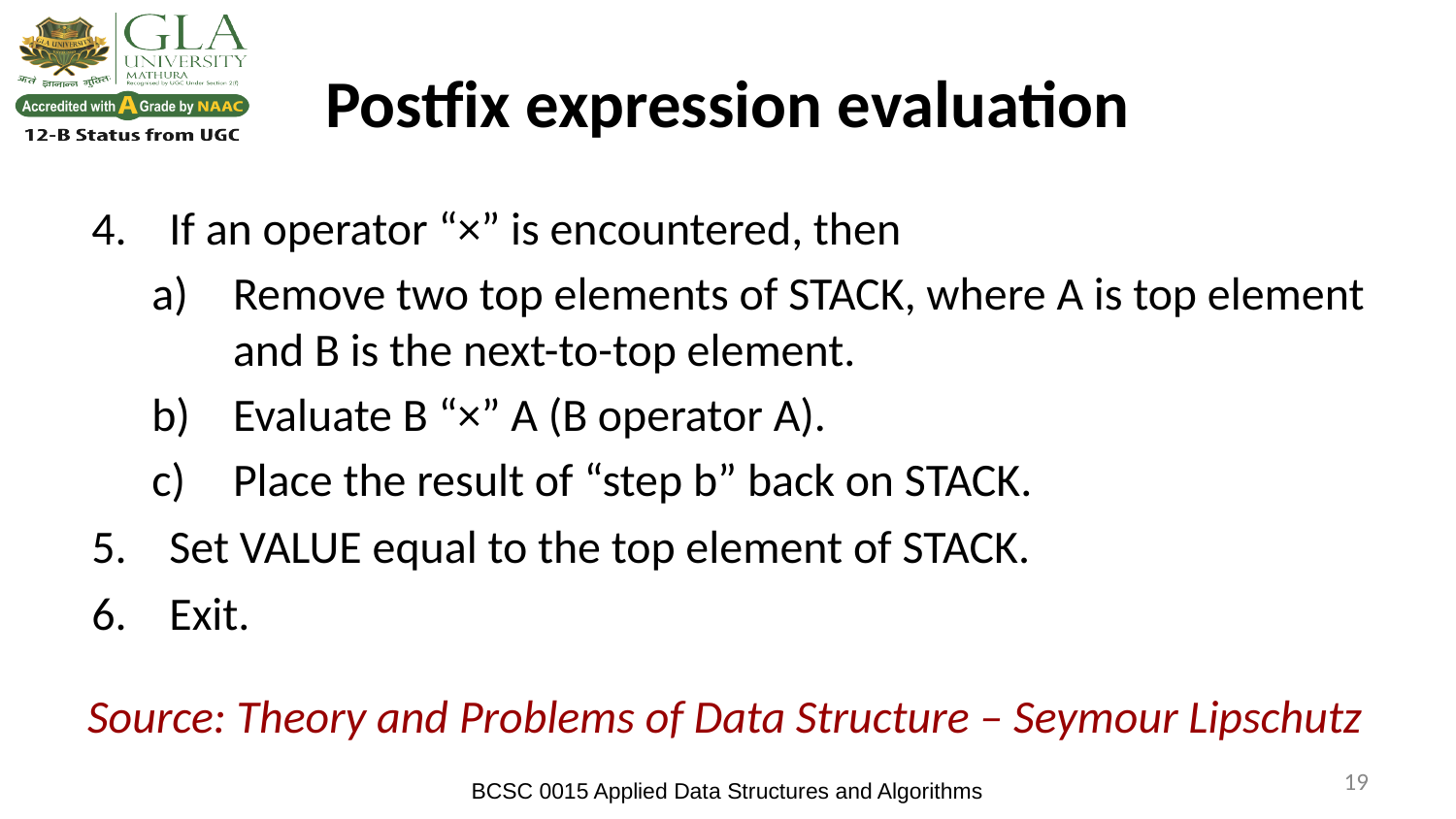

# Postfix expression evaluation
If an operator “×” is encountered, then
Remove two top elements of STACK, where A is top element and B is the next-to-top element.
Evaluate B “×” A (B operator A).
Place the result of “step b” back on STACK.
Set VALUE equal to the top element of STACK.
Exit.

Source: Theory and Problems of Data Structure – Seymour Lipschutz

19